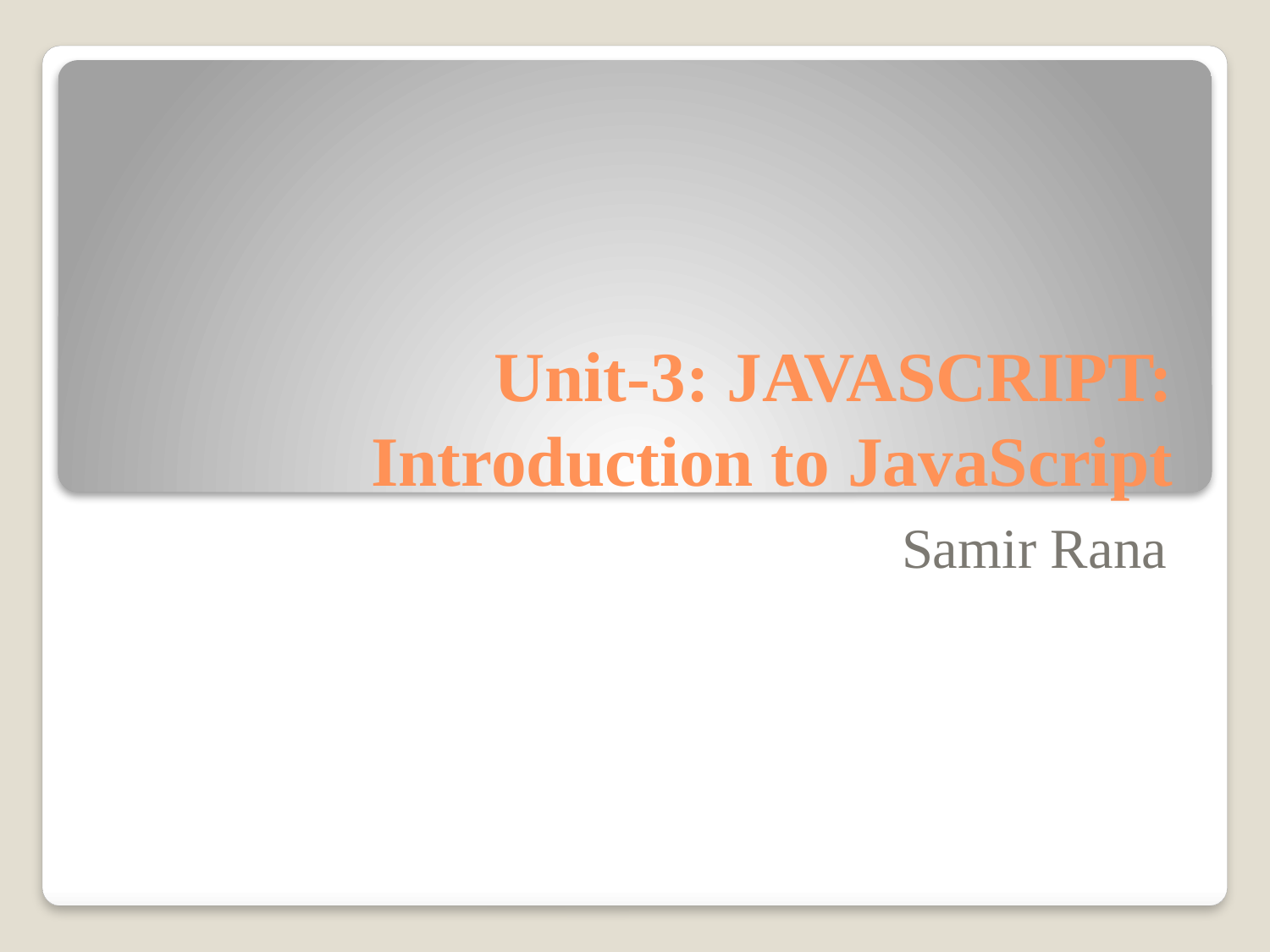

# Unit-3: JAVASCRIPT: Introduction to JavaScript
Samir Rana